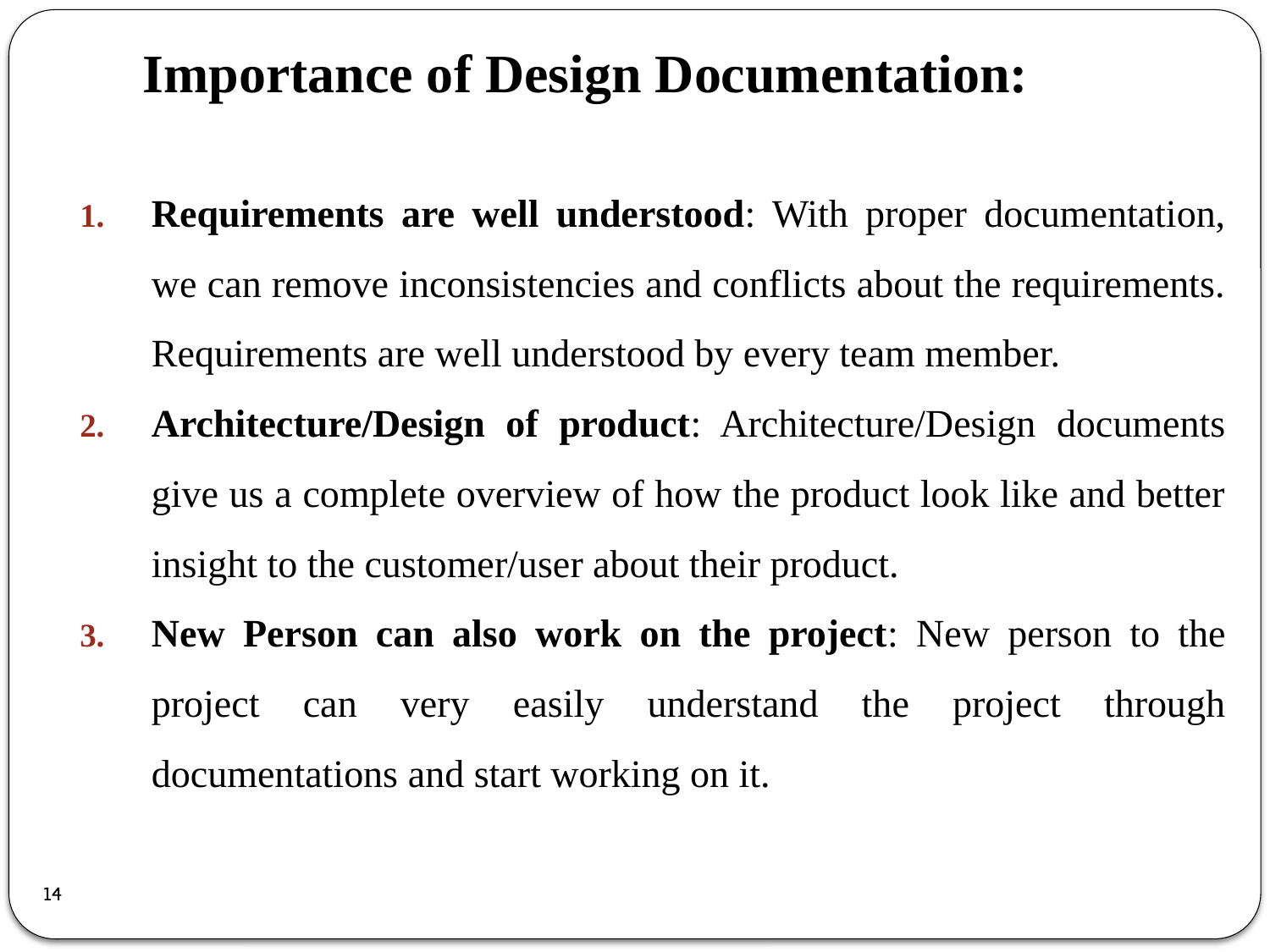

# Importance of Design Documentation:
Requirements are well understood: With proper documentation, we can remove inconsistencies and conflicts about the requirements. Requirements are well understood by every team member.
Architecture/Design of product: Architecture/Design documents give us a complete overview of how the product look like and better insight to the customer/user about their product.
New Person can also work on the project: New person to the project can very easily understand the project through documentations and start working on it.
14